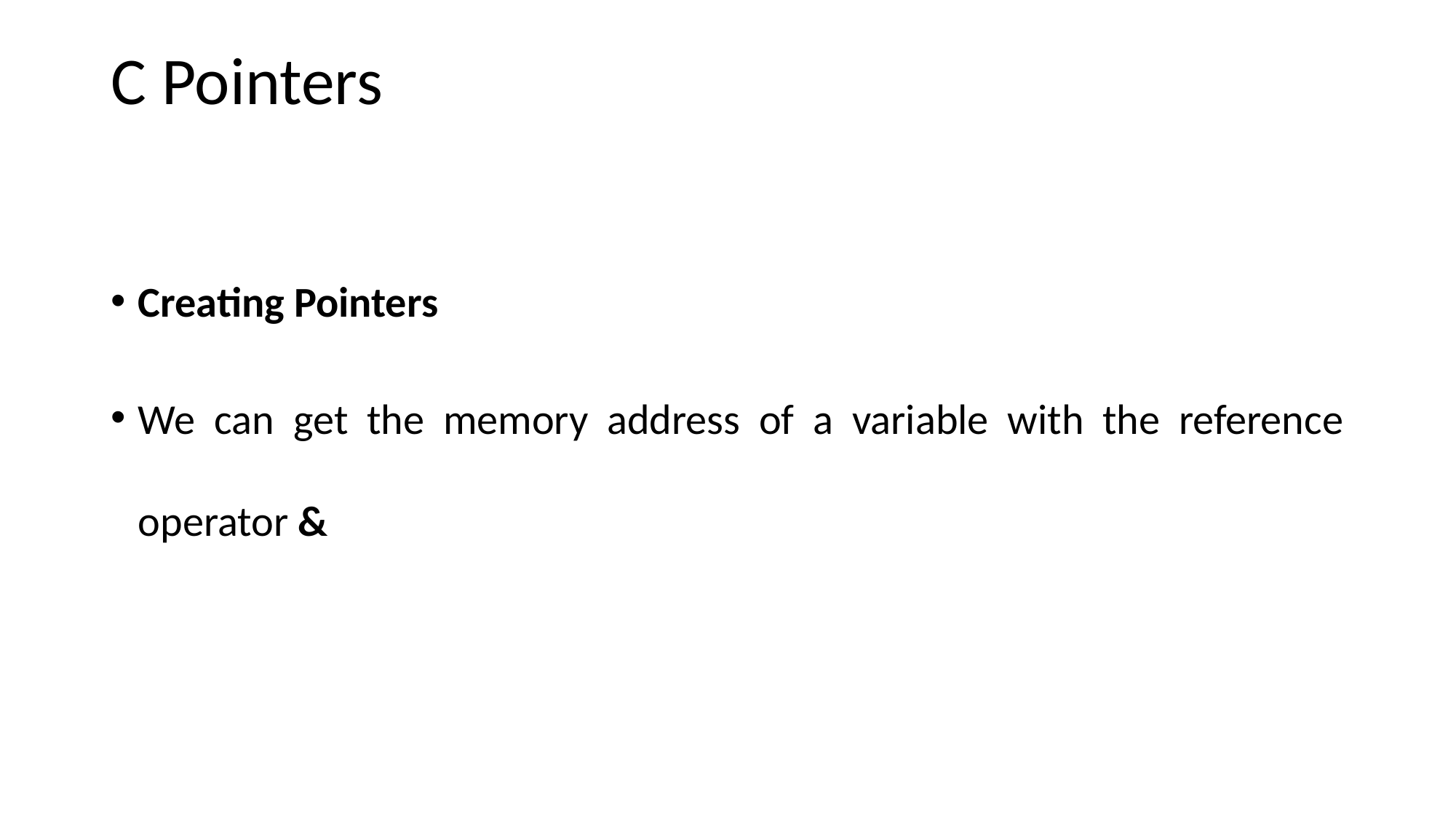

# C Pointers
Creating Pointers
We can get the memory address of a variable with the reference operator &